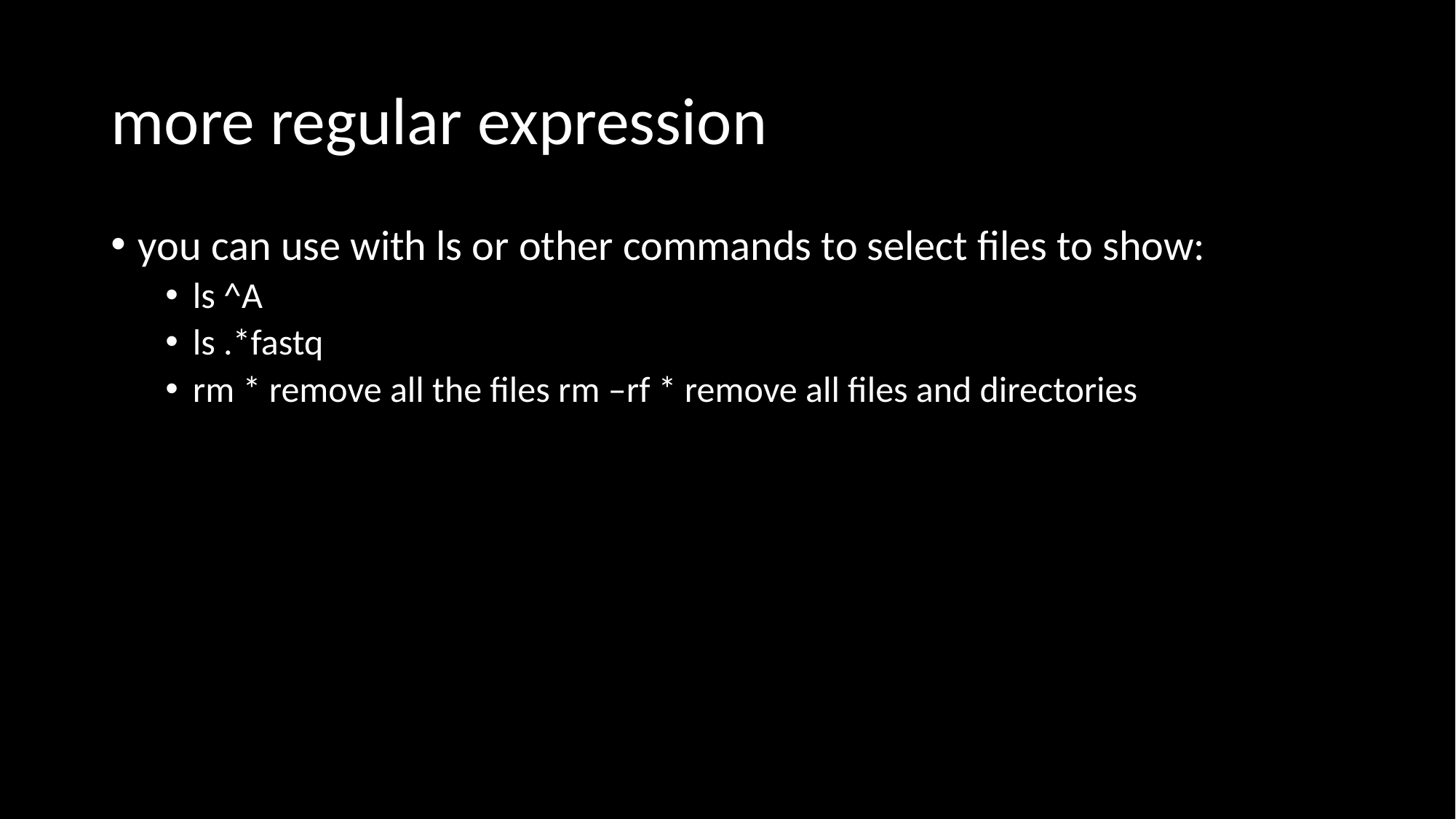

# more regular expression
you can use with ls or other commands to select files to show:
ls ^A
ls .*fastq
rm * remove all the files rm –rf * remove all files and directories